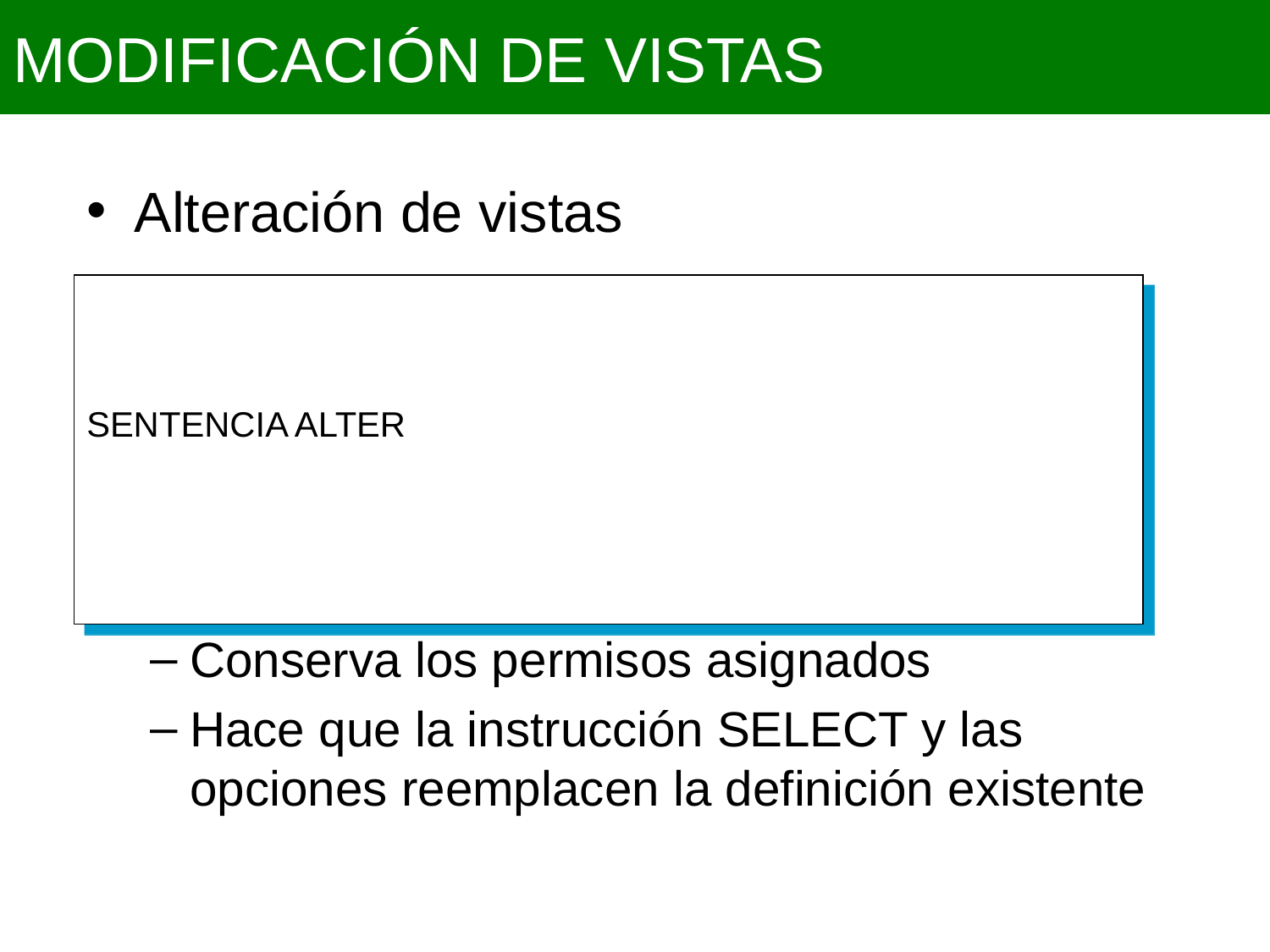

# MODIFICACIÓN DE VISTAS
Alteración de vistas

Conserva los permisos asignados
Hace que la instrucción SELECT y las opciones reemplacen la definición existente

SENTENCIA ALTER